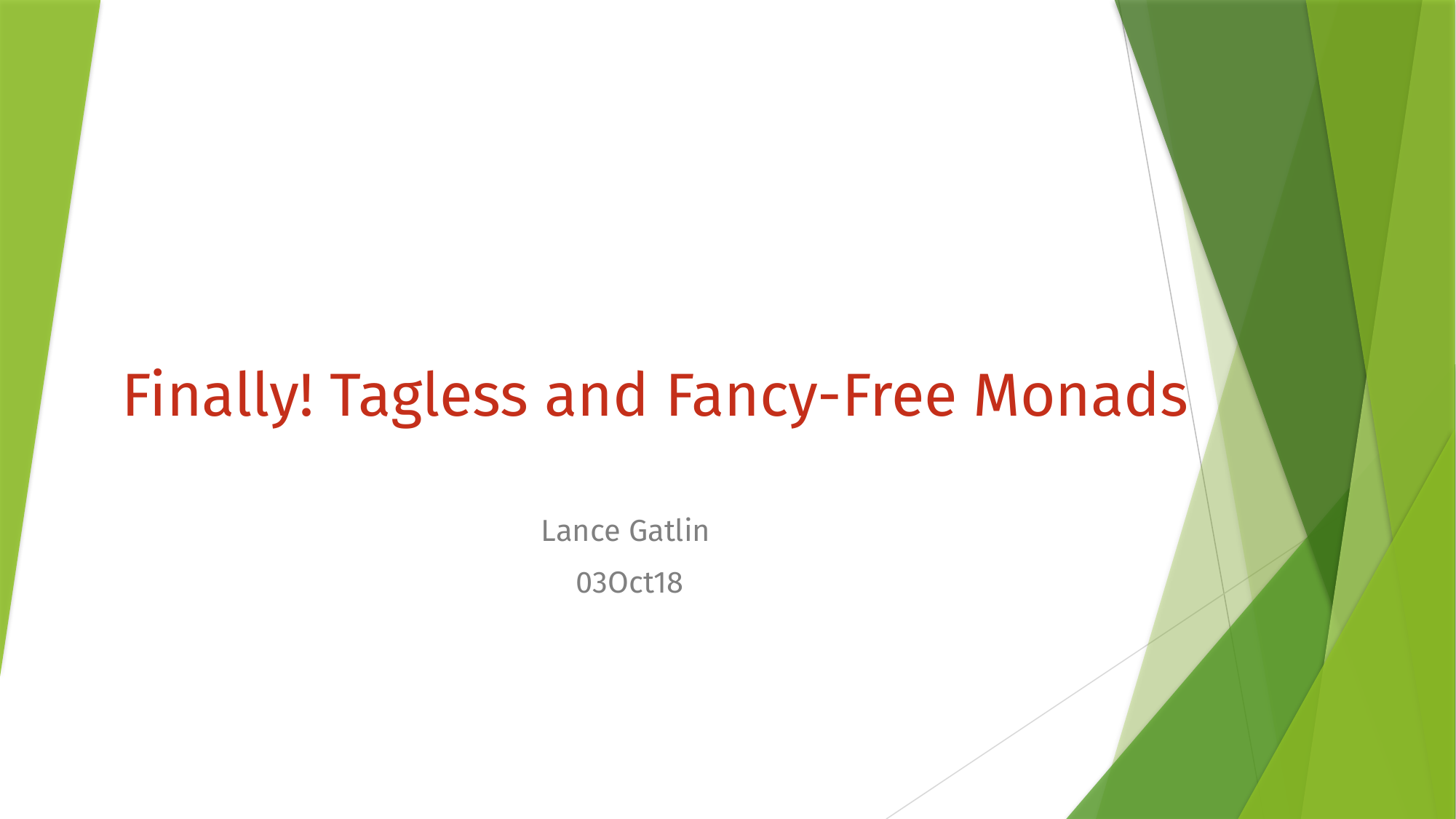

# Finally! Tagless and Fancy-Free Monads
Lance Gatlin
03Oct18